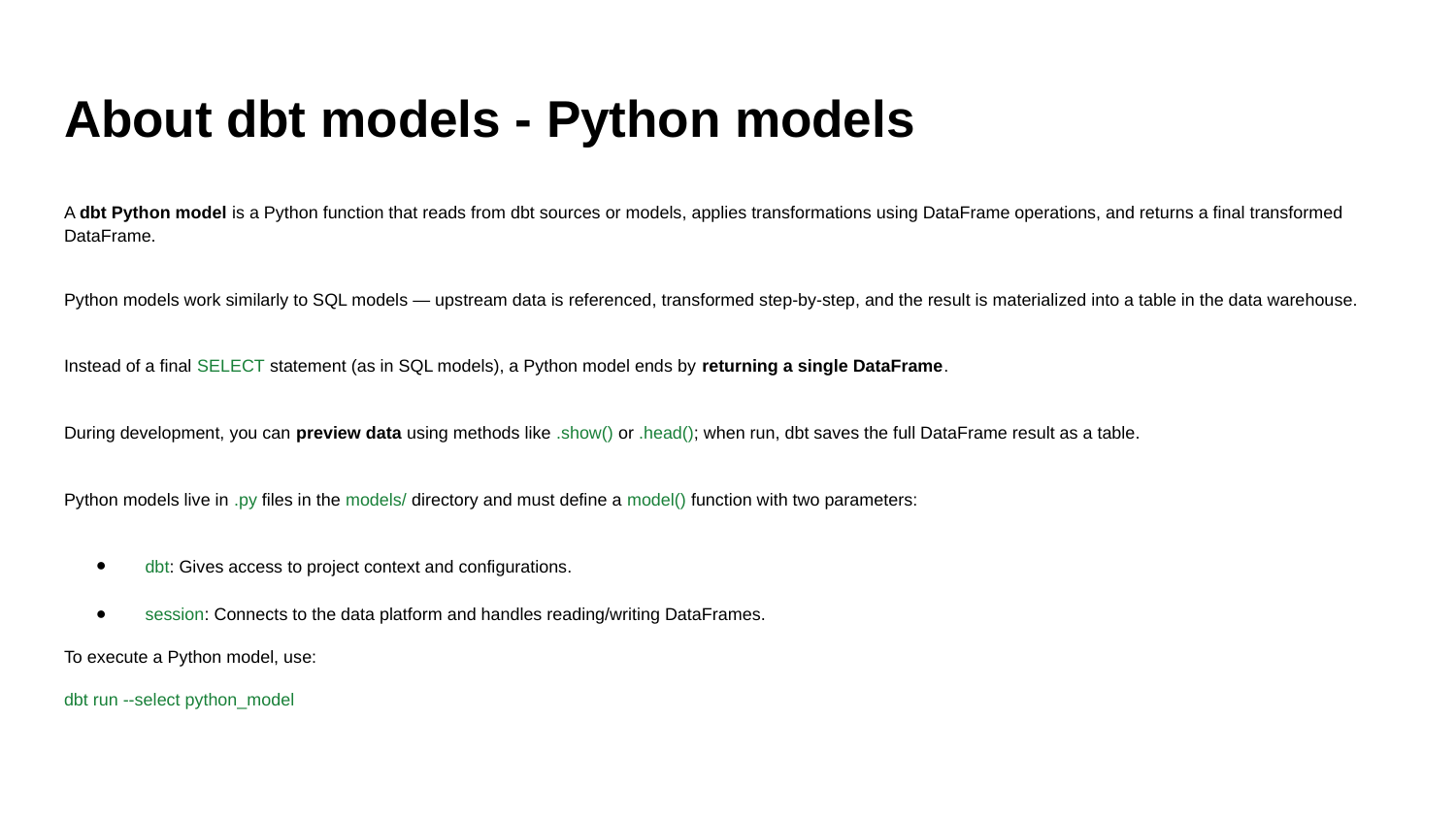

# About dbt models - Python models
A dbt Python model is a Python function that reads from dbt sources or models, applies transformations using DataFrame operations, and returns a final transformed DataFrame.
Python models work similarly to SQL models — upstream data is referenced, transformed step-by-step, and the result is materialized into a table in the data warehouse.
Instead of a final SELECT statement (as in SQL models), a Python model ends by returning a single DataFrame.
During development, you can preview data using methods like .show() or .head(); when run, dbt saves the full DataFrame result as a table.
Python models live in .py files in the models/ directory and must define a model() function with two parameters:
dbt: Gives access to project context and configurations.
session: Connects to the data platform and handles reading/writing DataFrames.
To execute a Python model, use:
dbt run --select python_model